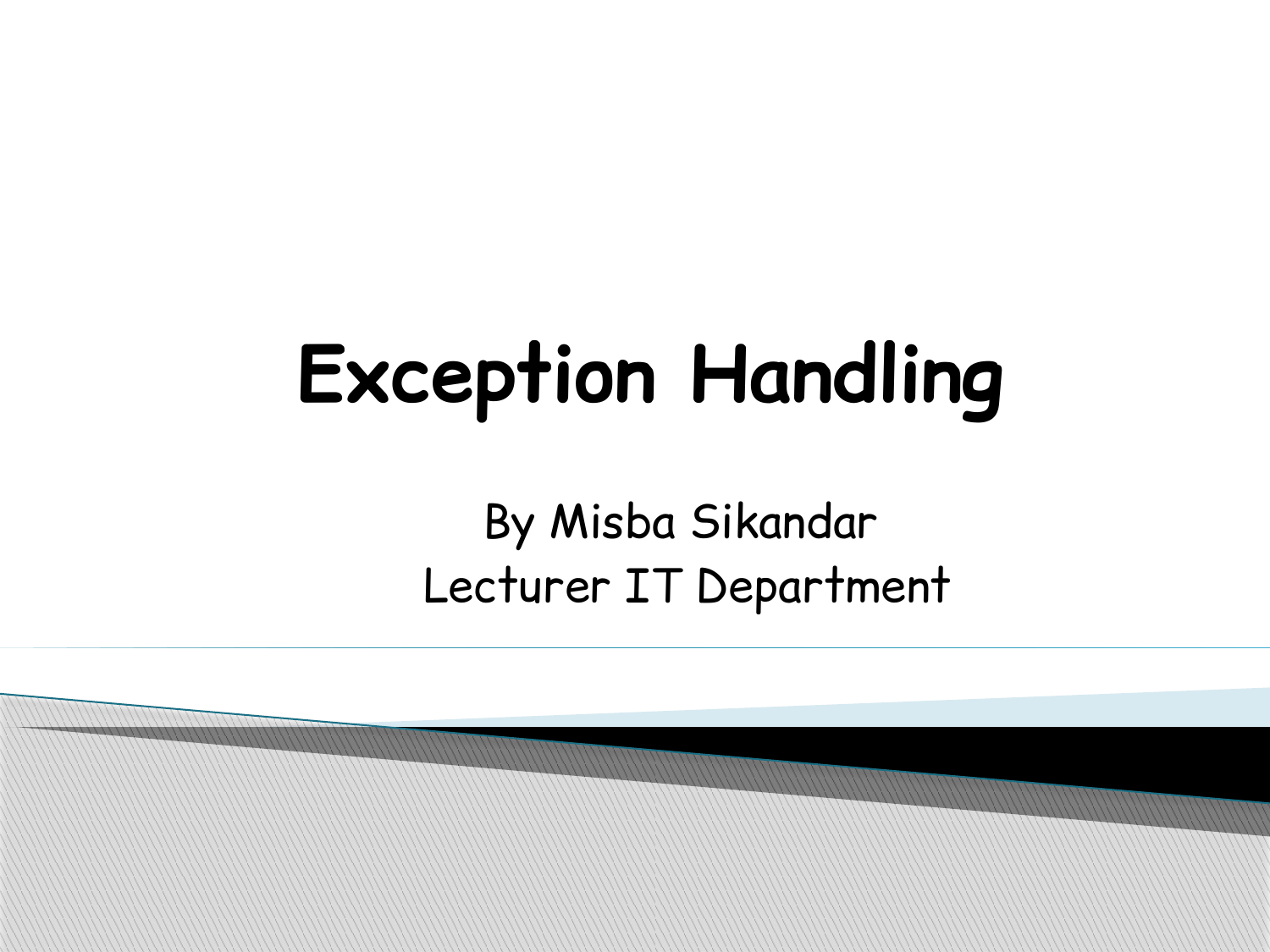

Exception Handling
By Misba Sikandar
Lecturer IT Department